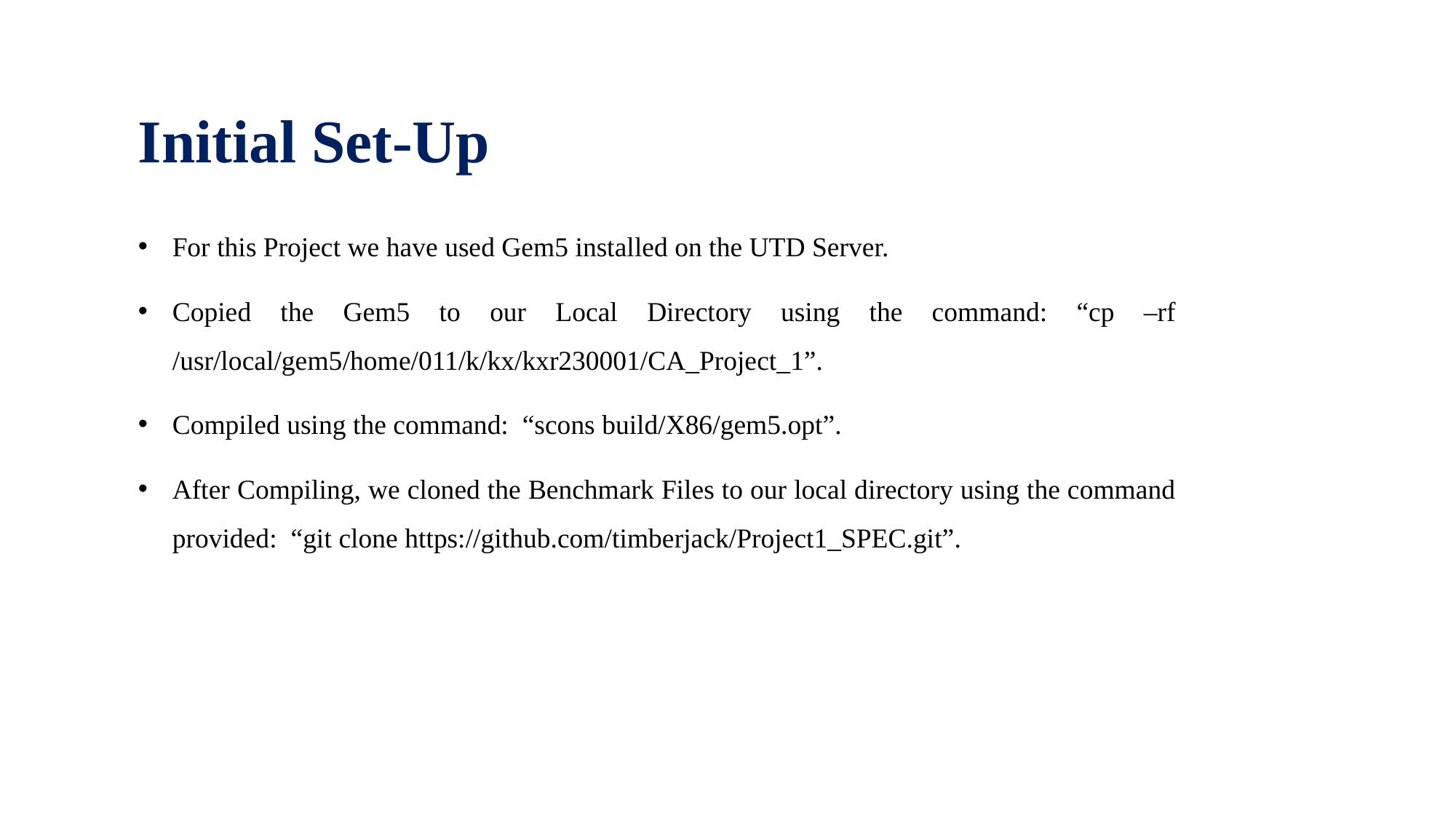

# Initial Set-Up
For this Project we have used Gem5 installed on the UTD Server.
Copied the Gem5 to our Local Directory using the command: “cp –rf /usr/local/gem5/home/011/k/kx/kxr230001/CA_Project_1”.
Compiled using the command:  “scons build/X86/gem5.opt”.
After Compiling, we cloned the Benchmark Files to our local directory using the command provided:  “git clone https://github.com/timberjack/Project1_SPEC.git”.